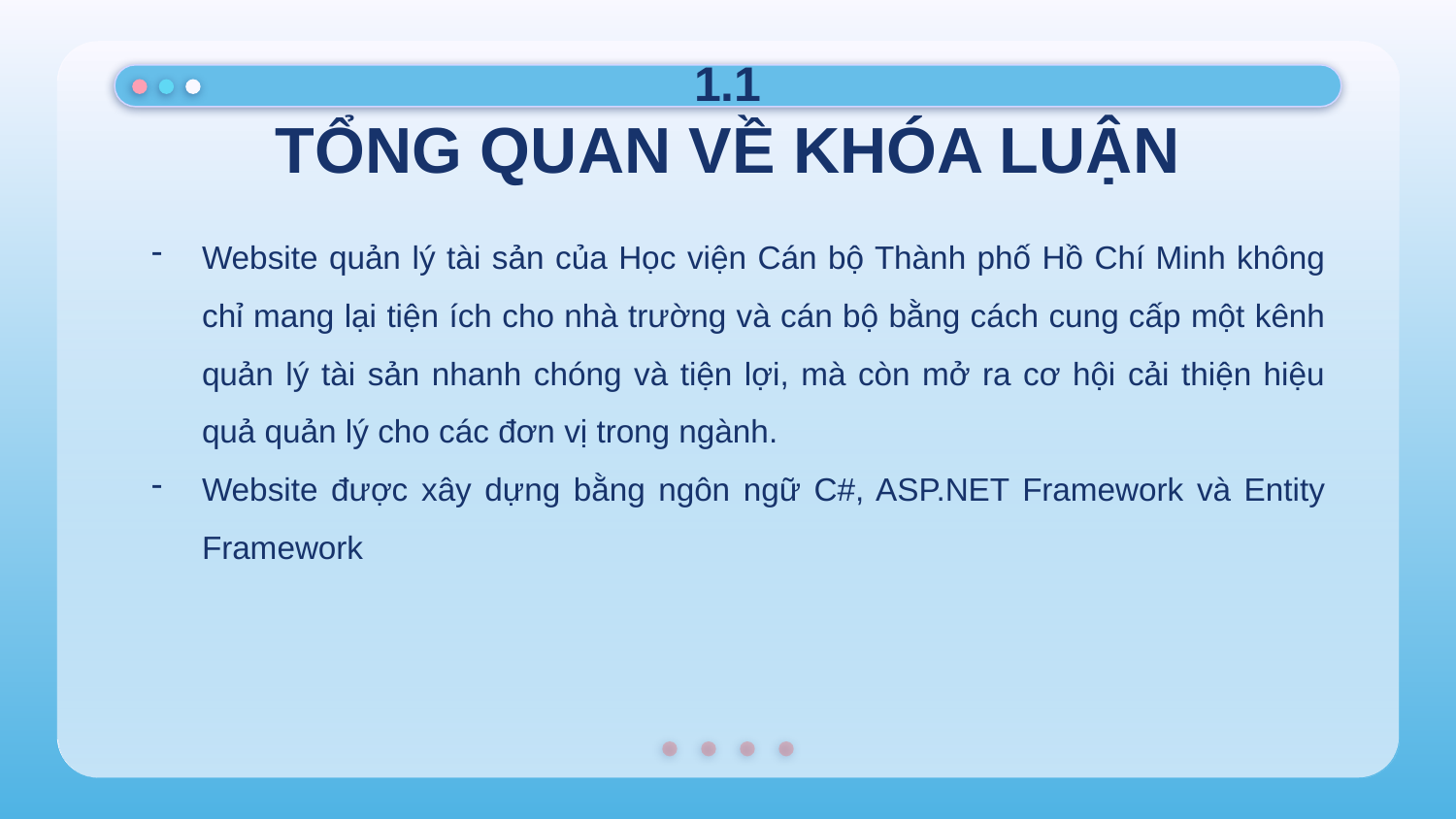

1.1
# TỔNG QUAN VỀ KHÓA LUẬN
Website quản lý tài sản của Học viện Cán bộ Thành phố Hồ Chí Minh không chỉ mang lại tiện ích cho nhà trường và cán bộ bằng cách cung cấp một kênh quản lý tài sản nhanh chóng và tiện lợi, mà còn mở ra cơ hội cải thiện hiệu quả quản lý cho các đơn vị trong ngành.
Website được xây dựng bằng ngôn ngữ C#, ASP.NET Framework và Entity Framework